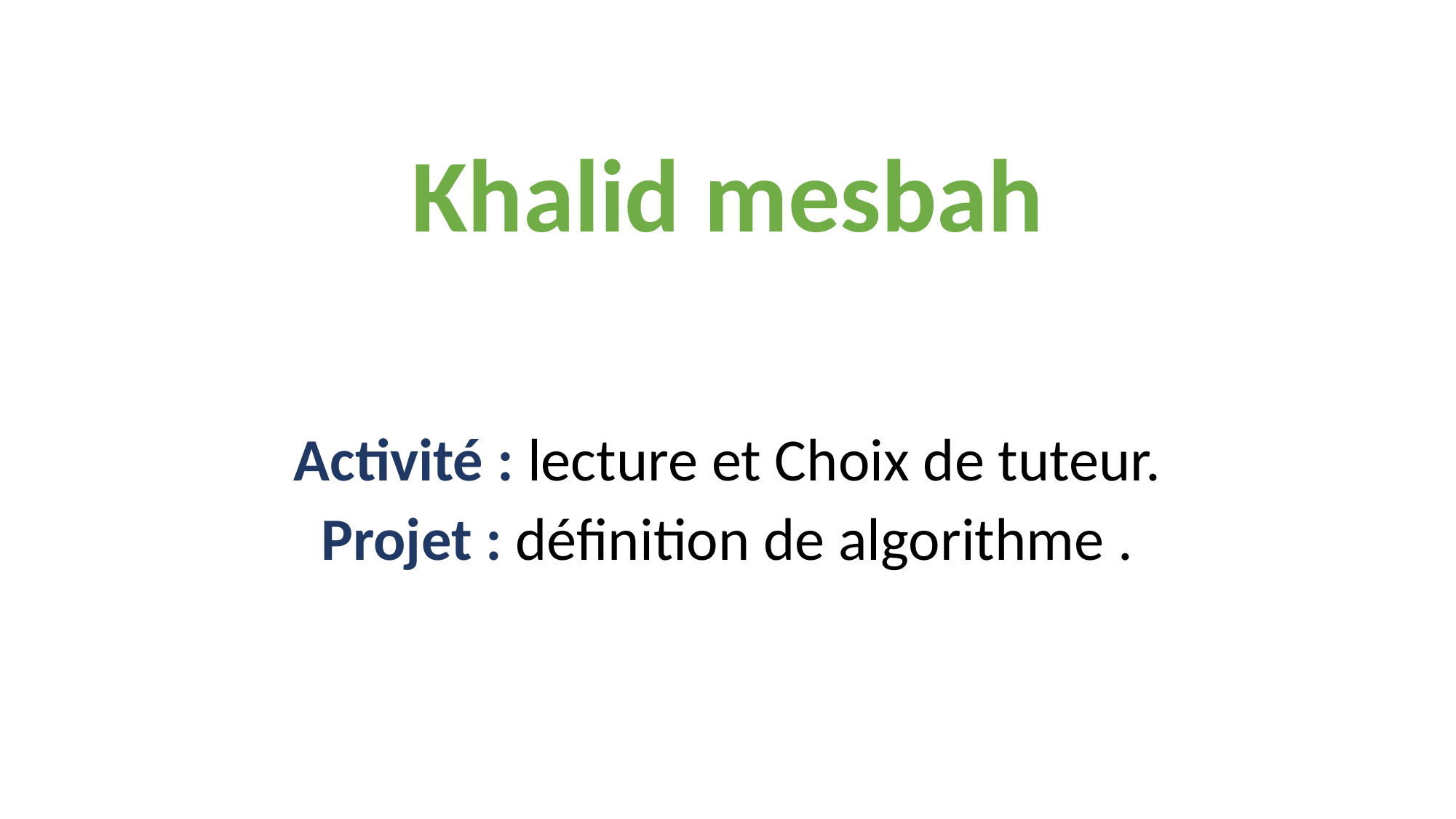

Khalid mesbah

Activité : lecture et Choix de tuteur.
Projet : définition de algorithme .